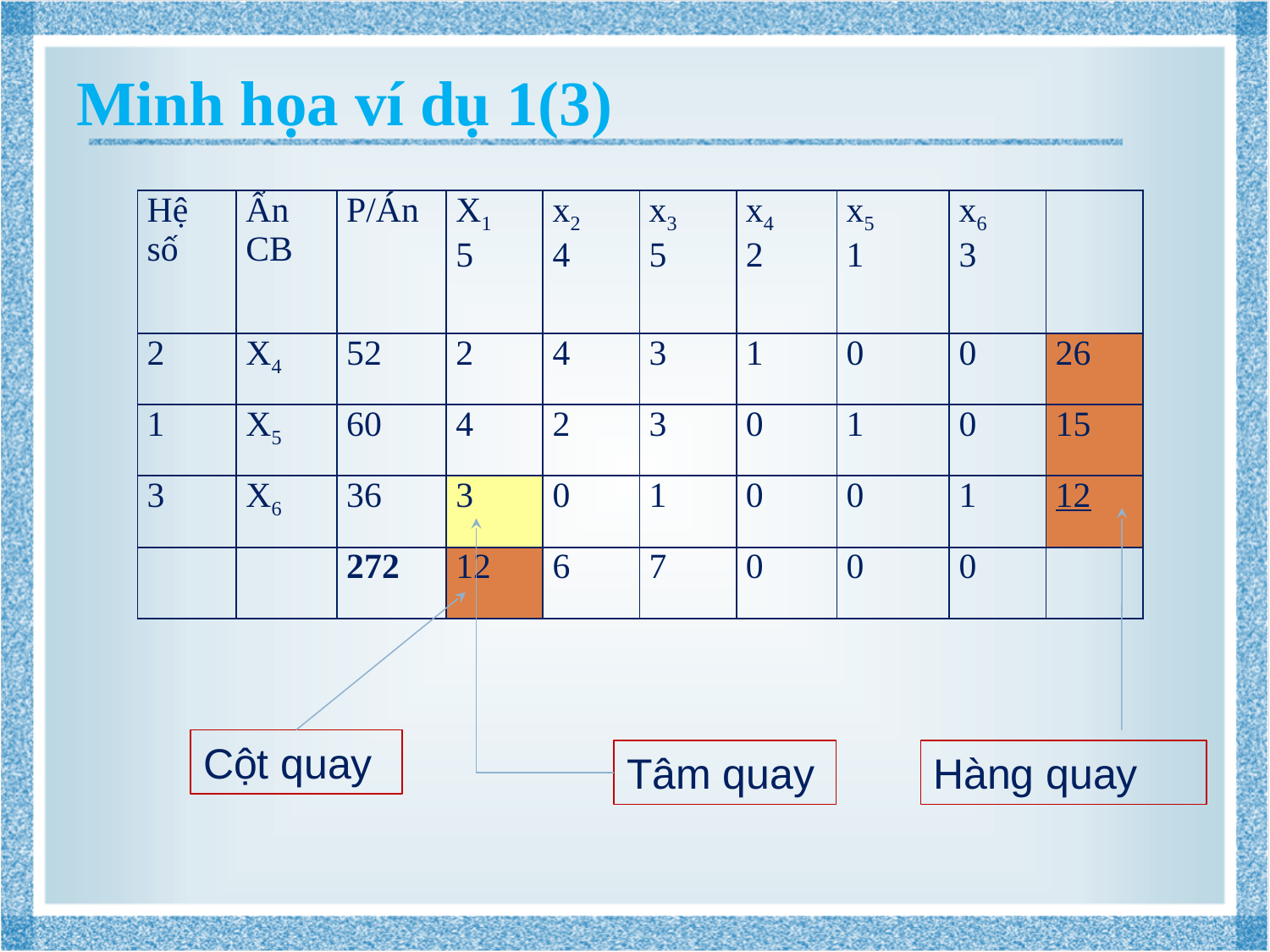

# Minh họa ví dụ 1(3)
| Hệ số | Ẩn CB | P/Án | X1 5 | x2 4 | x3 5 | x4 2 | x5 1 | x6 3 |  |
| --- | --- | --- | --- | --- | --- | --- | --- | --- | --- |
| 2 | X4 | 52 | 2 | 4 | 3 | 1 | 0 | 0 | 26 |
| 1 | X5 | 60 | 4 | 2 | 3 | 0 | 1 | 0 | 15 |
| 3 | X6 | 36 | 3 | 0 | 1 | 0 | 0 | 1 | 12 |
|  |  | 272 | 12 | 6 | 7 | 0 | 0 | 0 |  |
Cột quay
Tâm quay
Hàng quay